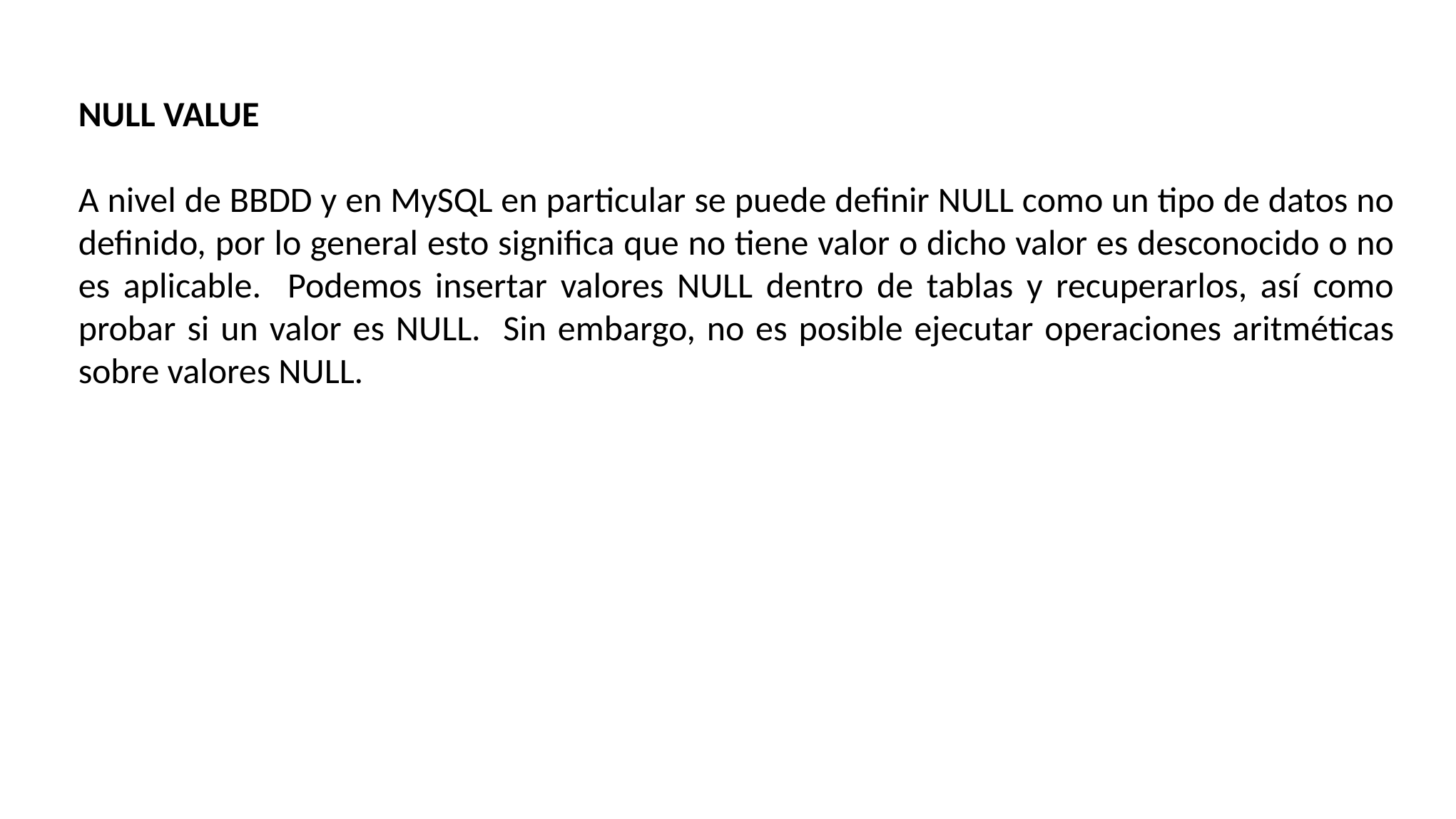

NULL VALUE

A nivel de BBDD y en MySQL en particular se puede definir NULL como un tipo de datos no definido, por lo general esto significa que no tiene valor o dicho valor es desconocido o no es aplicable.  Podemos insertar valores NULL dentro de tablas y recuperarlos, así como probar si un valor es NULL.  Sin embargo, no es posible ejecutar operaciones aritméticas sobre valores NULL.